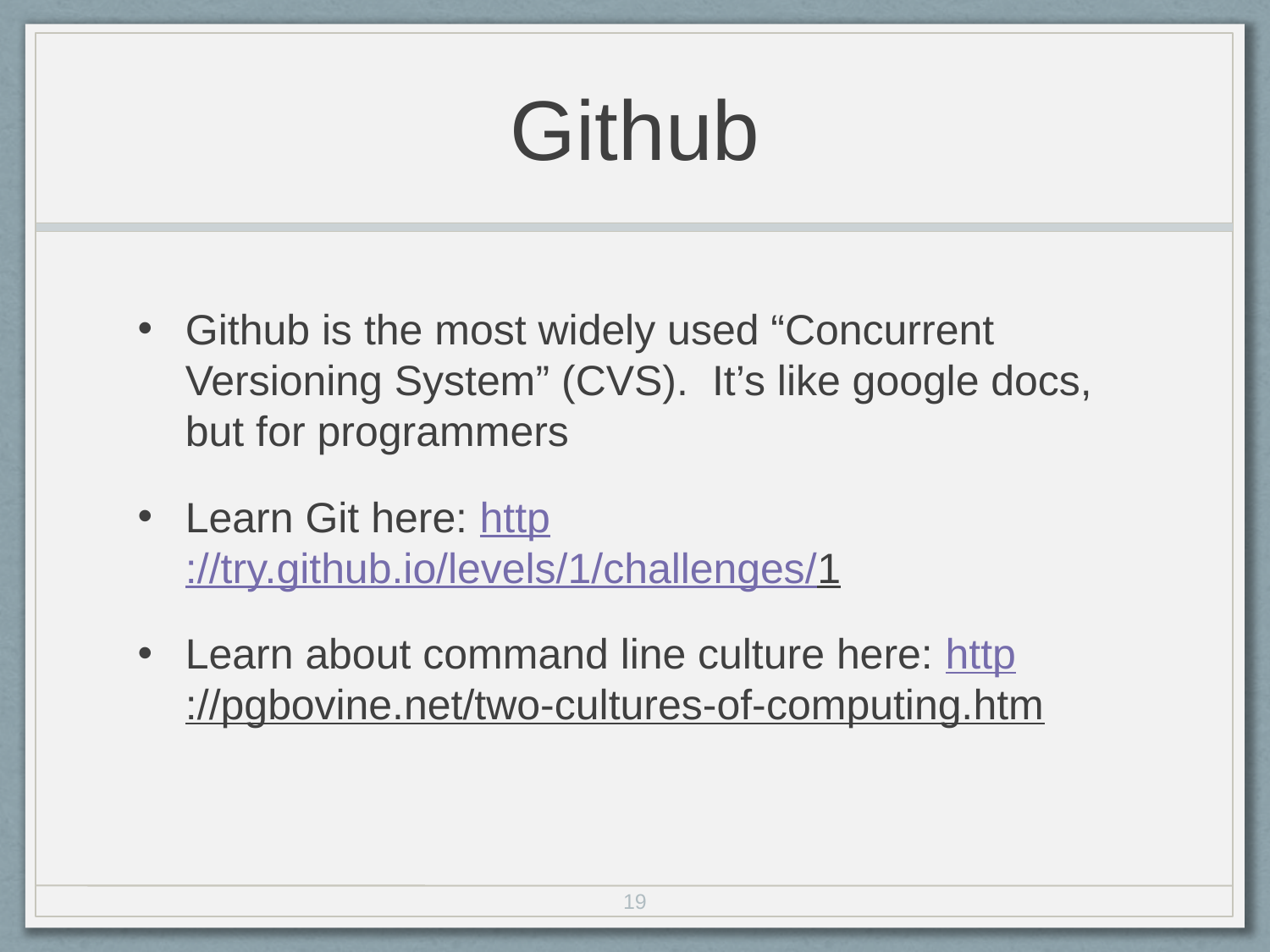

# Github
Github is the most widely used “Concurrent Versioning System” (CVS).  It’s like google docs, but for programmers
Learn Git here: http://try.github.io/levels/1/challenges/1
Learn about command line culture here: http://pgbovine.net/two-cultures-of-computing.htm

19